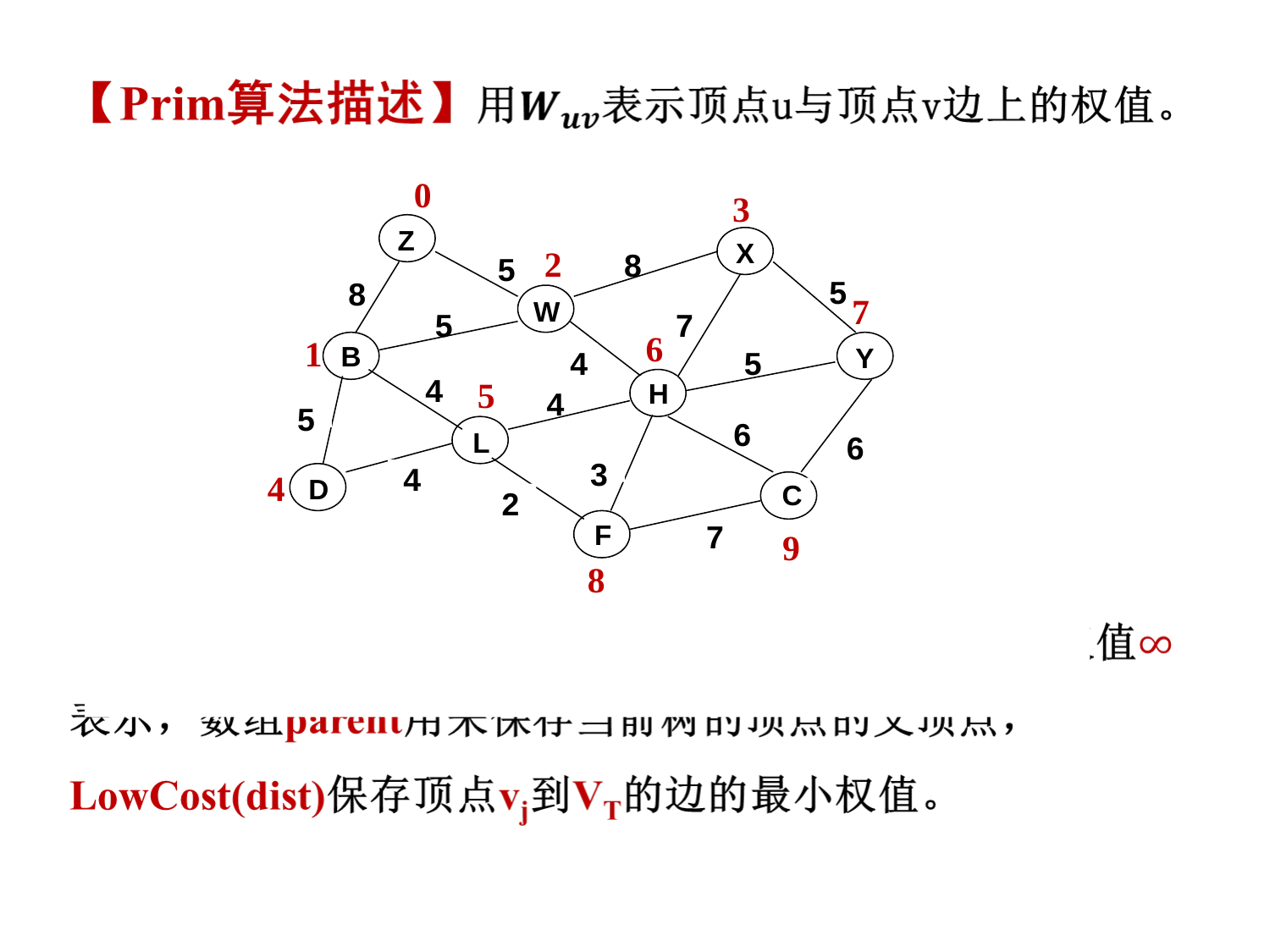

Z
X
W
B
Y
H
L
D
C
F
8
5
5
8
5
7
4
5
4
4
5
6
6
3
4
2
7
0
3
2
7
6
1
5
4
9
8